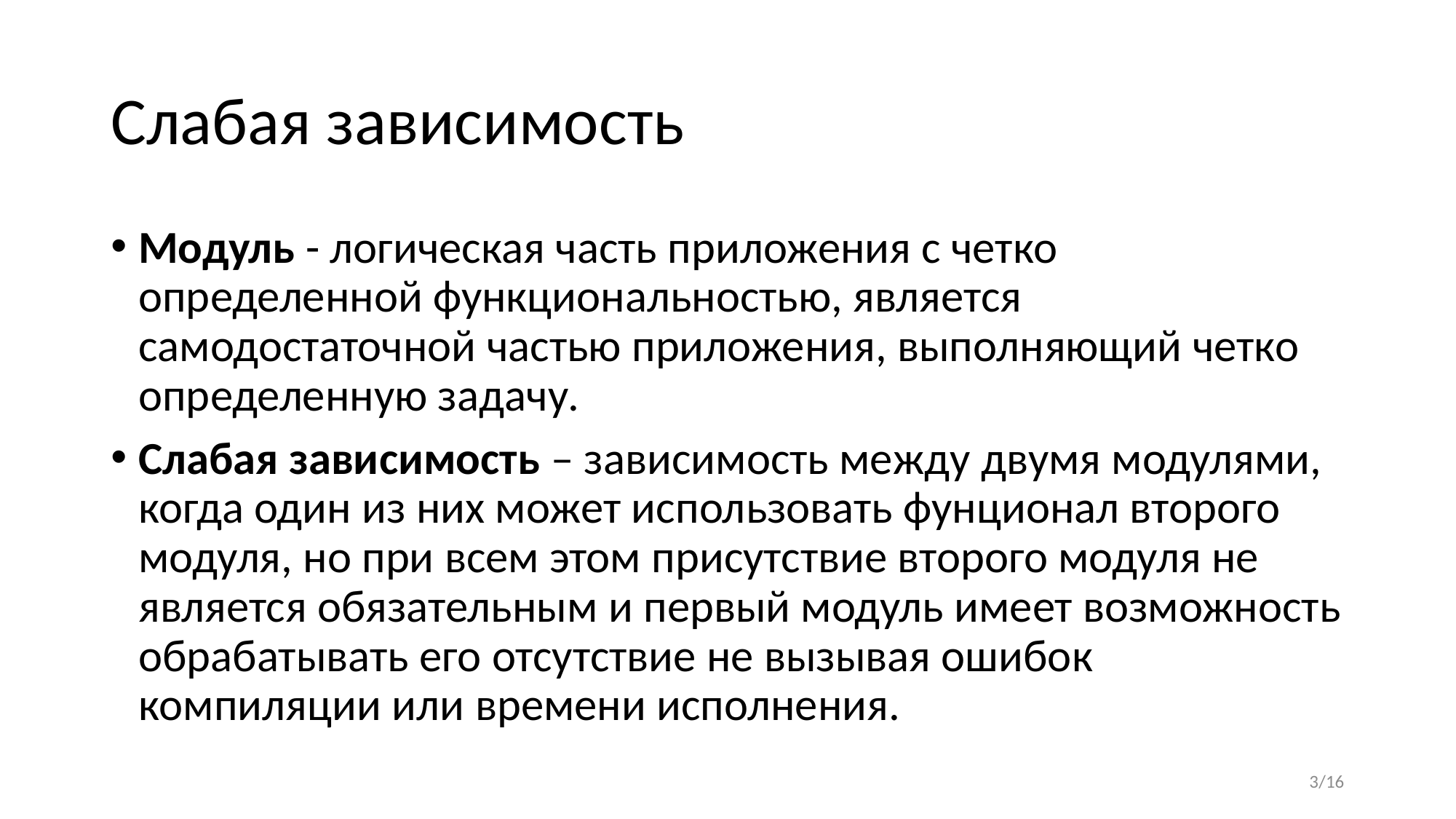

# Слабая зависимость
Модуль - логическая часть приложения с четко определенной функциональностью, является самодостаточной частью приложения, выполняющий четко определенную задачу.
Слабая зависимость – зависимость между двумя модулями, когда один из них может использовать фунционал второго модуля, но при всем этом присутствие второго модуля не является обязательным и первый модуль имеет возможность обрабатывать его отсутствие не вызывая ошибок компиляции или времени исполнения.

3/16